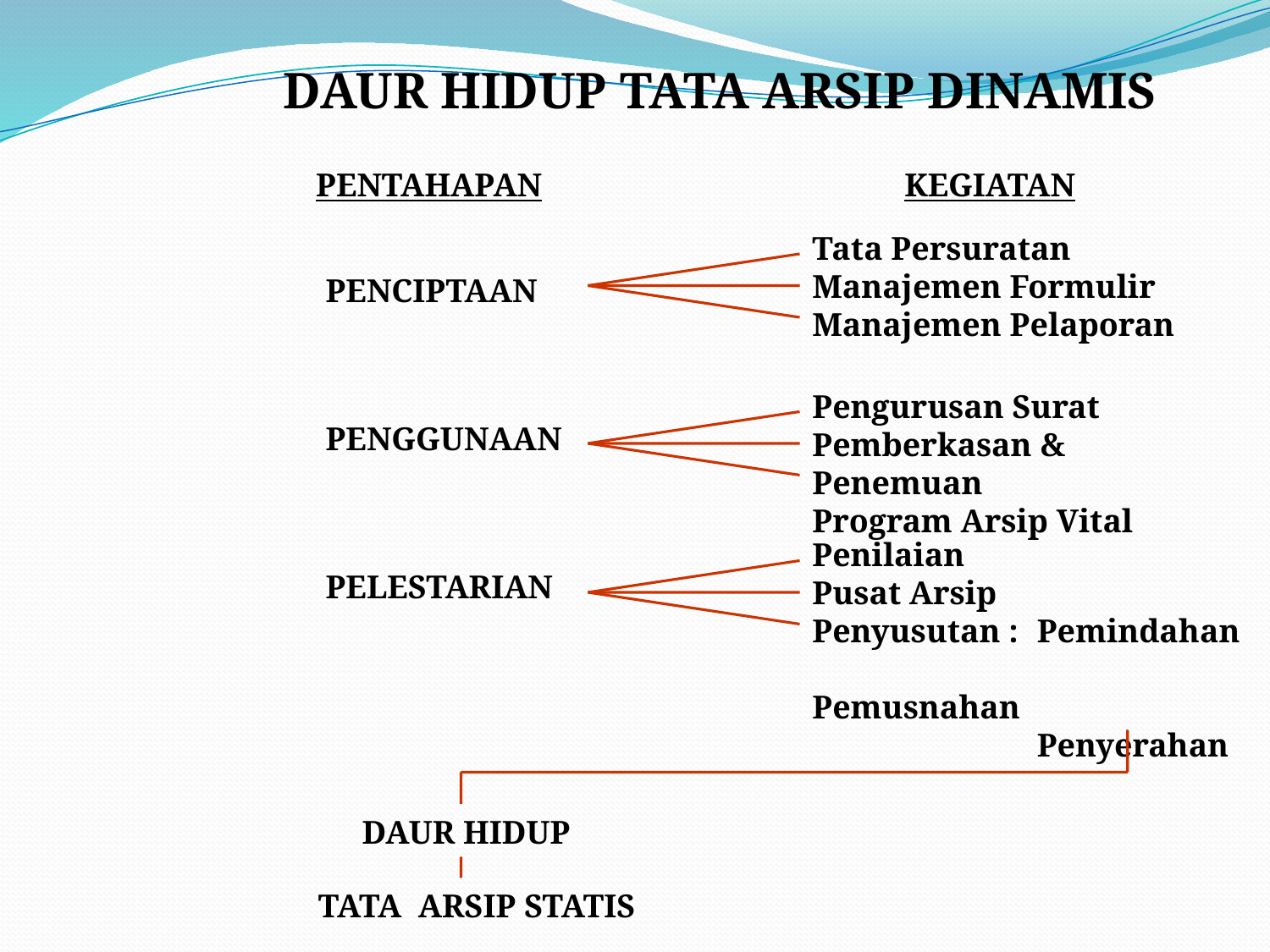

DAUR HIDUP TATA ARSIP DINAMIS
PENTAHAPAN
KEGIATAN
Tata Persuratan
Manajemen Formulir
Manajemen Pelaporan

PENCIPTAAN
Pengurusan Surat
Pemberkasan & Penemuan
Program Arsip Vital

PENGGUNAAN
Penilaian
Pusat Arsip
Penyusutan :	Pemindahan
	Pemusnahan
	Penyerahan
PELESTARIAN

DAUR HIDUP

TATA  ARSIP STATIS